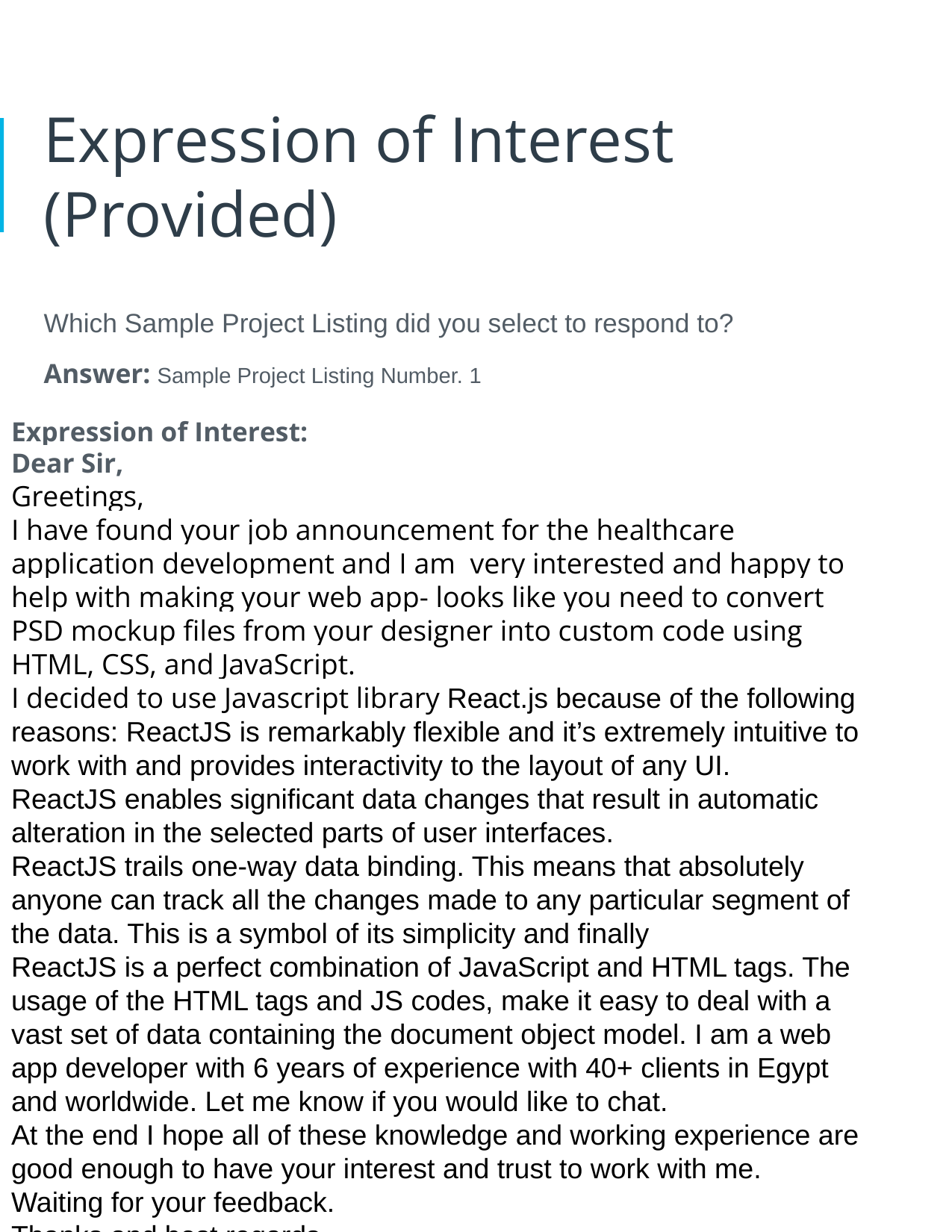

# Expression of Interest (Provided)
Which Sample Project Listing did you select to respond to?
Answer: Sample Project Listing Number. 1

Expression of Interest:
Dear Sir,
Greetings,
I have found your job announcement for the healthcare  application development and I am  very interested and happy to help with making your web app- looks like you need to convert PSD mockup files from your designer into custom code using HTML, CSS, and JavaScript.
I decided to use Javascript library React.js because of the following reasons: ReactJS is remarkably flexible and it’s extremely intuitive to work with and provides interactivity to the layout of any UI.
ReactJS enables significant data changes that result in automatic alteration in the selected parts of user interfaces.
ReactJS trails one-way data binding. This means that absolutely anyone can track all the changes made to any particular segment of the data. This is a symbol of its simplicity and finally
ReactJS is a perfect combination of JavaScript and HTML tags. The usage of the HTML tags and JS codes, make it easy to deal with a vast set of data containing the document object model. I am a web app developer with 6 years of experience with 40+ clients in Egypt and worldwide. Let me know if you would like to chat.
At the end I hope all of these knowledge and working experience are good enough to have your interest and trust to work with me.
Waiting for your feedback.
Thanks and best regards.